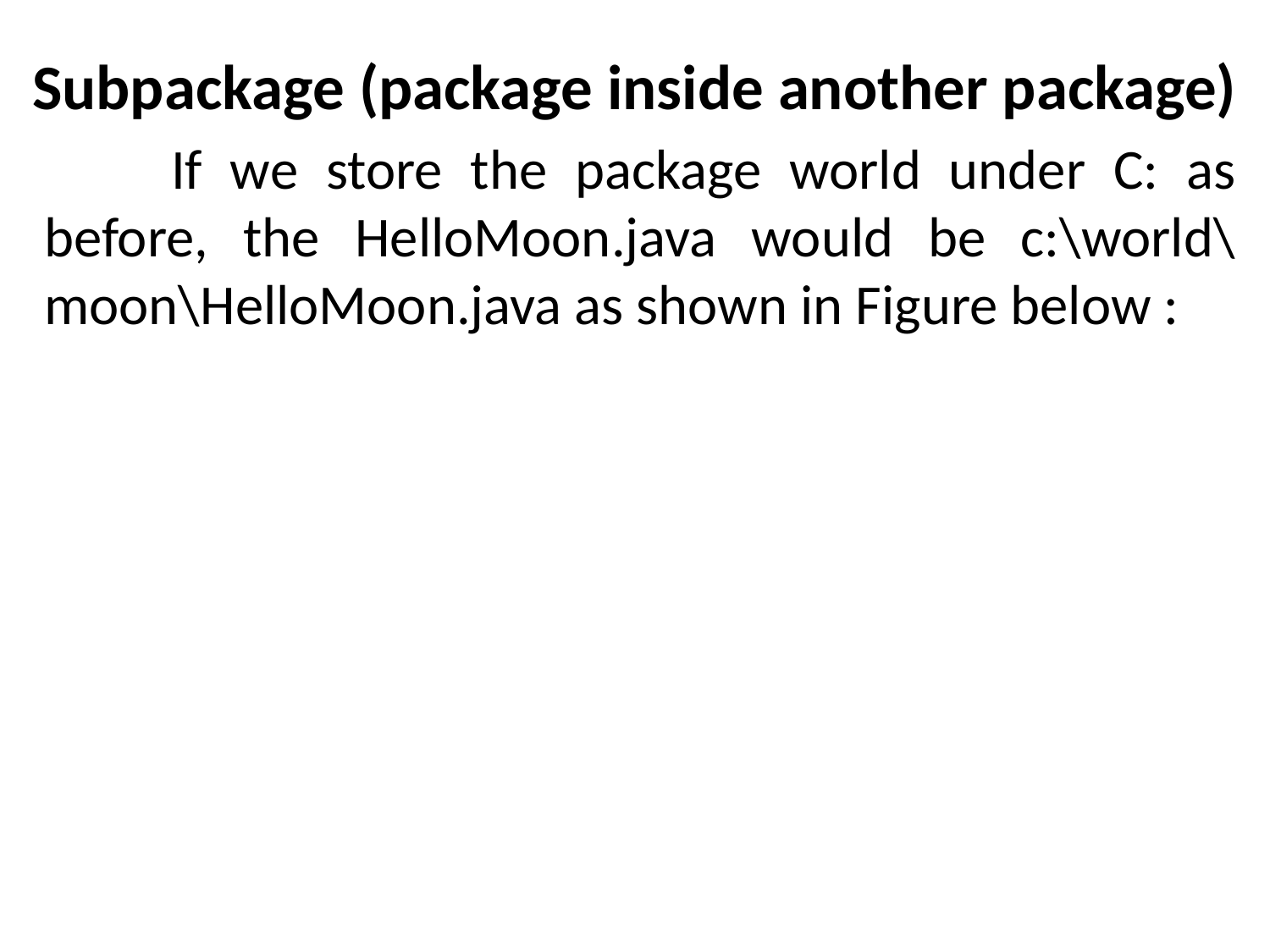

# Subpackage (package inside another package)
	If we store the package world under C: as before, the HelloMoon.java would be c:\world\moon\HelloMoon.java as shown in Figure below :